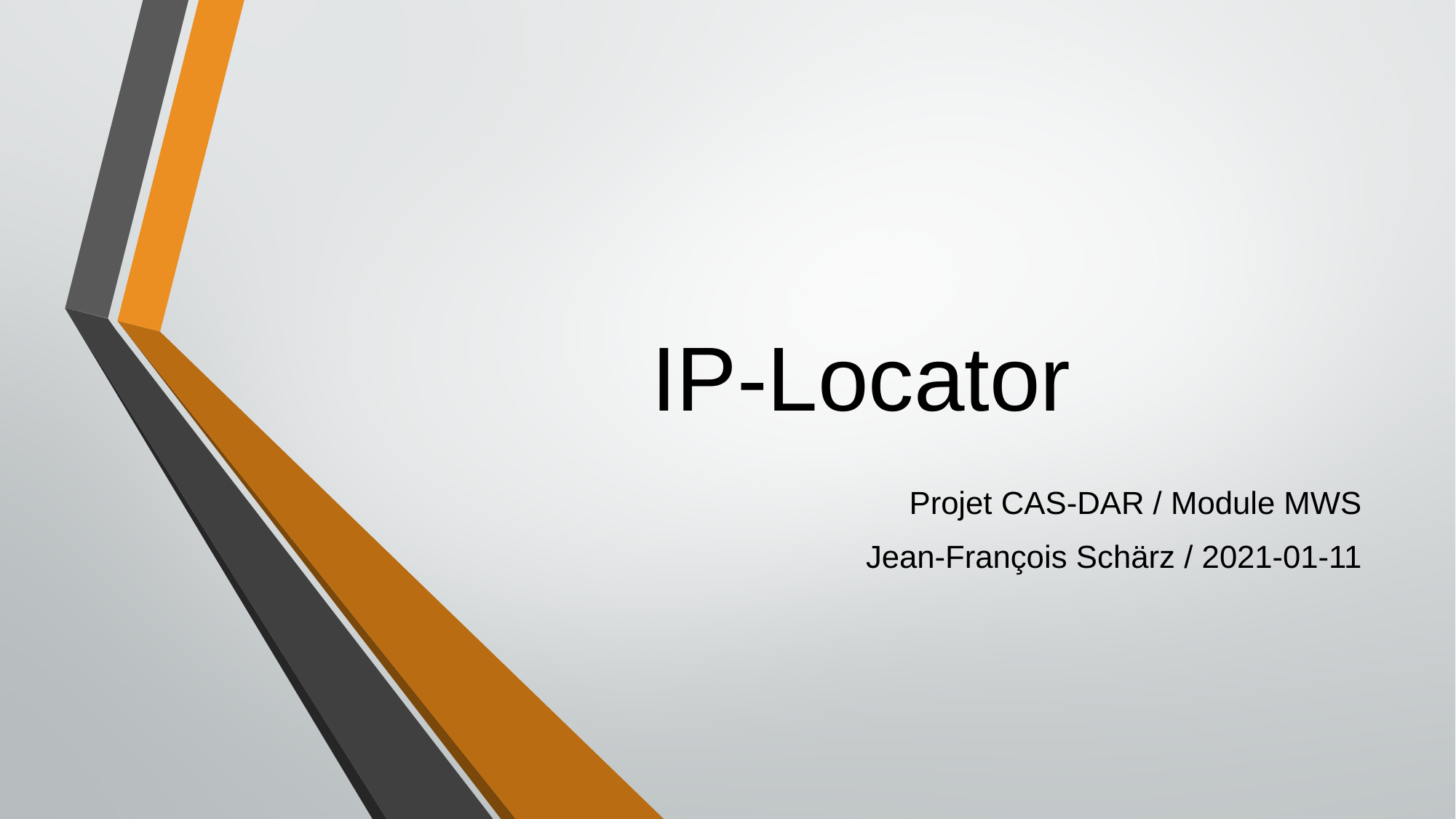

# IP-Locator
Projet CAS-DAR / Module MWS
Jean-François Schärz / 2021-01-11